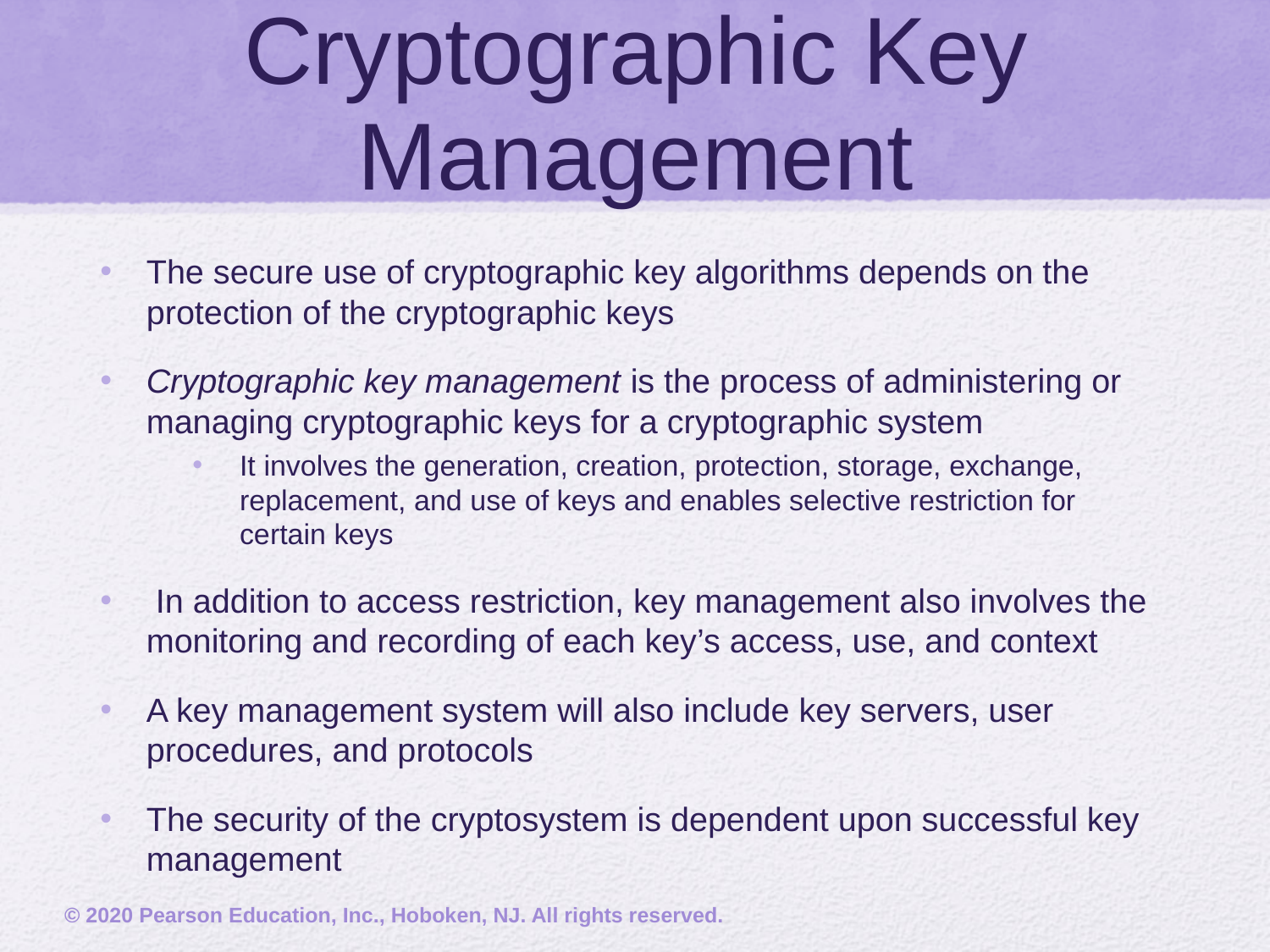

# Cryptographic Key Management
The secure use of cryptographic key algorithms depends on the protection of the cryptographic keys
Cryptographic key management is the process of administering or managing cryptographic keys for a cryptographic system
It involves the generation, creation, protection, storage, exchange, replacement, and use of keys and enables selective restriction for certain keys
 In addition to access restriction, key management also involves the monitoring and recording of each key’s access, use, and context
A key management system will also include key servers, user procedures, and protocols
The security of the cryptosystem is dependent upon successful key management

© 2020 Pearson Education, Inc., Hoboken, NJ. All rights reserved.